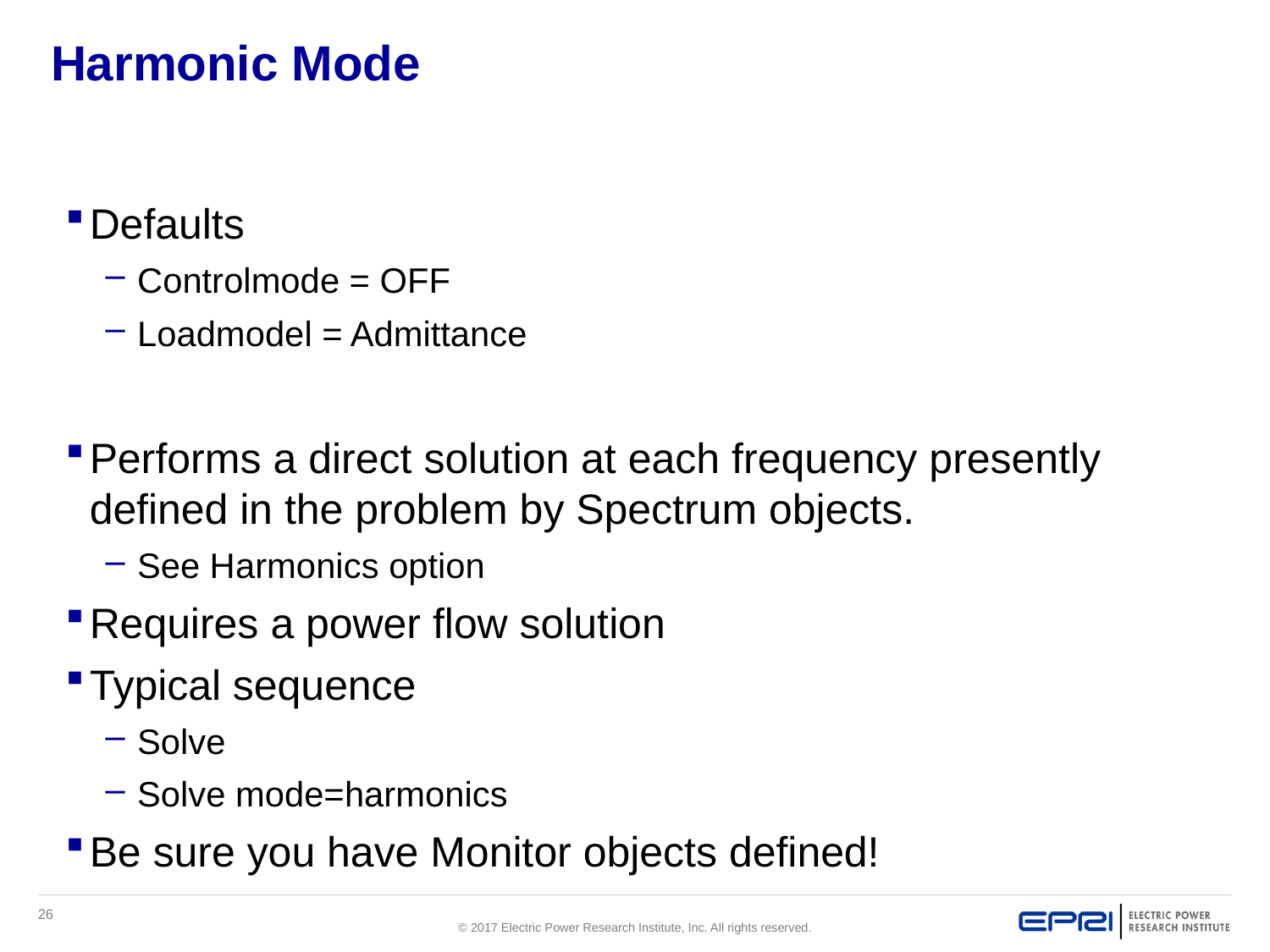

# Harmonic Mode
Defaults
Controlmode = OFF
Loadmodel = Admittance

Performs a direct solution at each frequency presently defined in the problem by Spectrum objects.
See Harmonics option
Requires a power flow solution
Typical sequence
Solve
Solve mode=harmonics
Be sure you have Monitor objects defined!